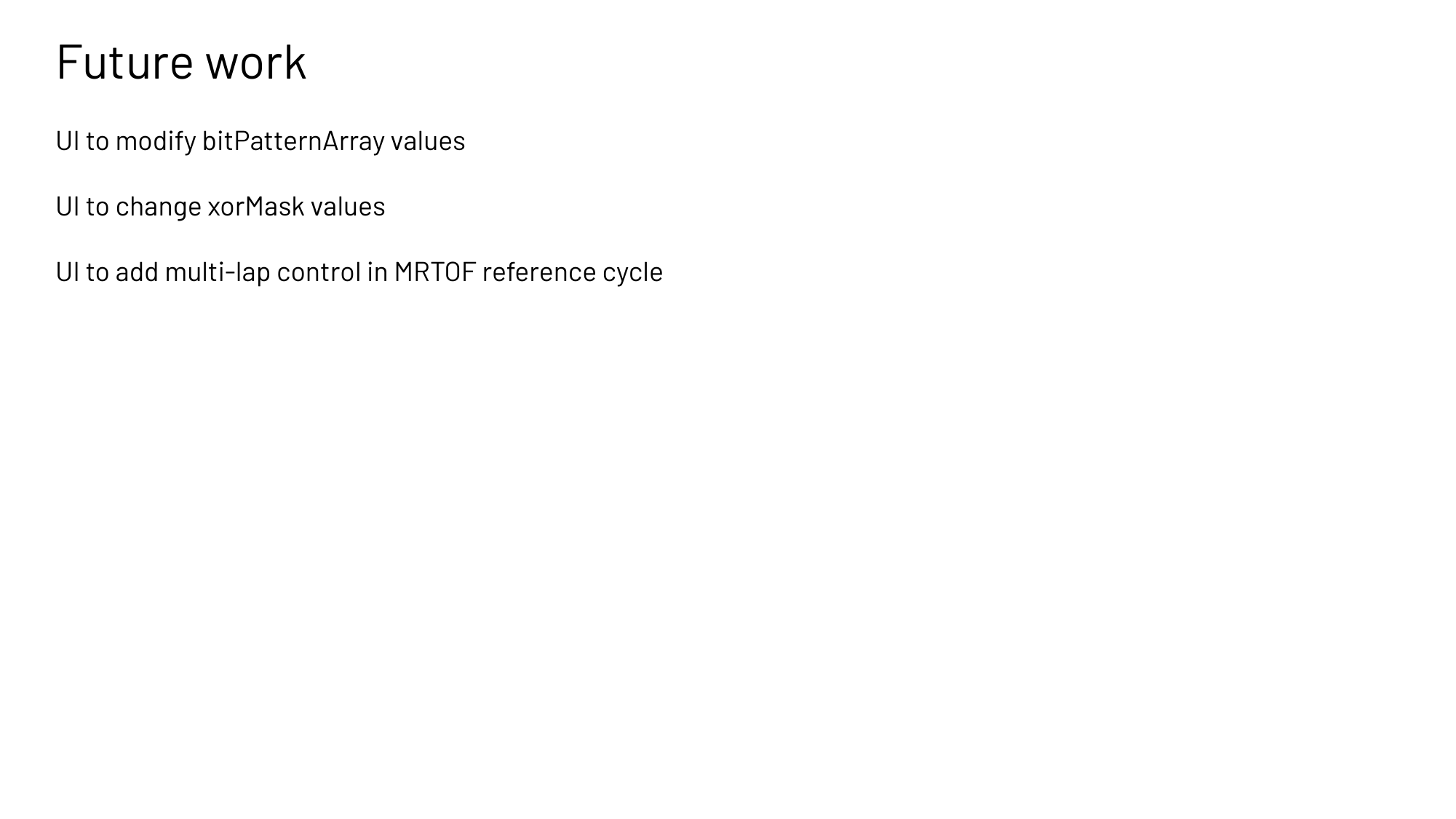

Future work
UI to modify bitPatternArray values

UI to change xorMask values

UI to add multi-lap control in MRTOF reference cycle